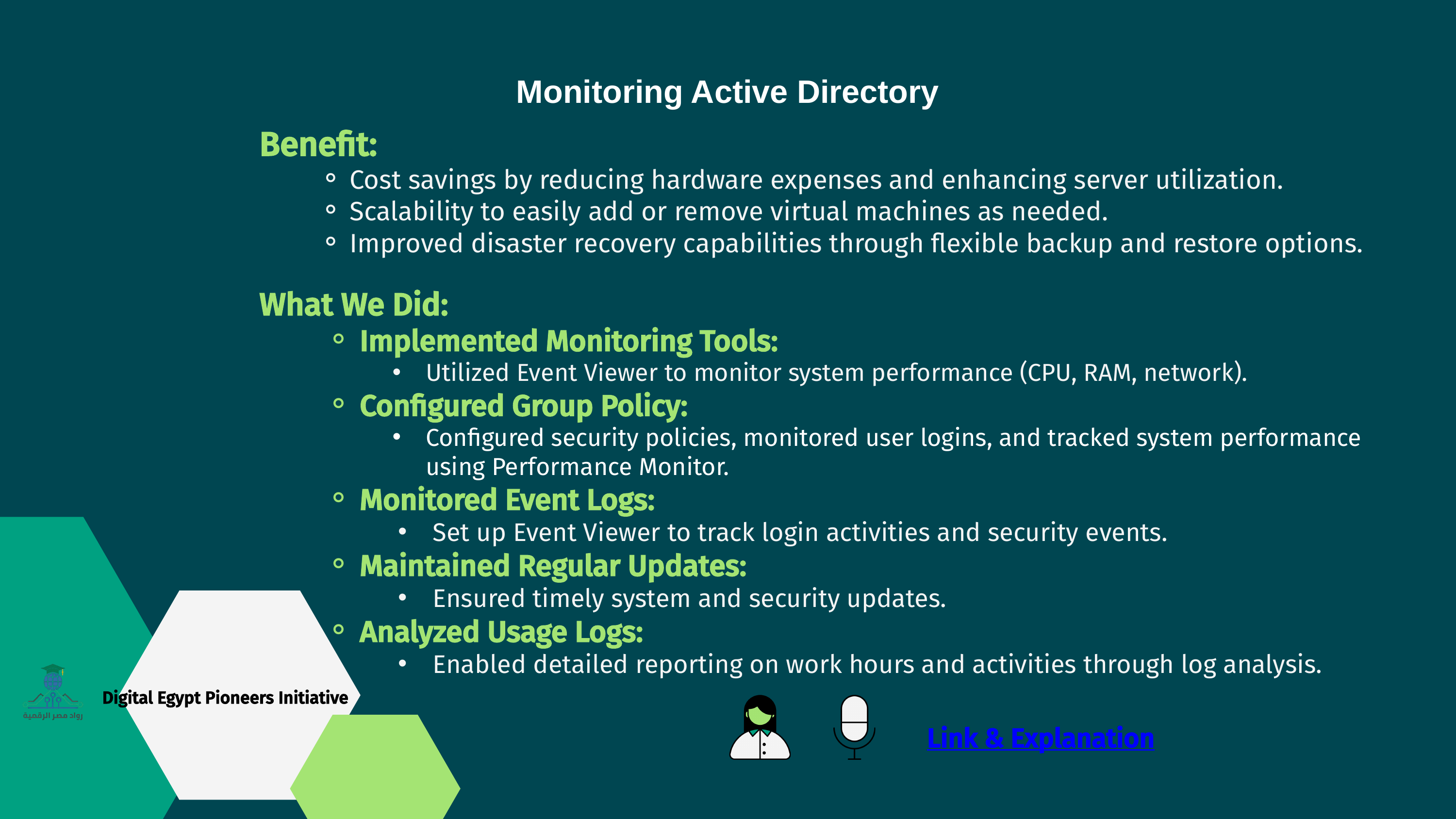

Monitoring Active Directory
Benefit:
Cost savings by reducing hardware expenses and enhancing server utilization.
Scalability to easily add or remove virtual machines as needed.
Improved disaster recovery capabilities through flexible backup and restore options.
What We Did:
Implemented Monitoring Tools:
Utilized Event Viewer to monitor system performance (CPU, RAM, network).
Configured Group Policy:
Configured security policies, monitored user logins, and tracked system performance using Performance Monitor.
Monitored Event Logs:
Set up Event Viewer to track login activities and security events.
Maintained Regular Updates:
Ensured timely system and security updates.
Analyzed Usage Logs:
Enabled detailed reporting on work hours and activities through log analysis.

Digital Egypt Pioneers Initiative

Link & Explanation